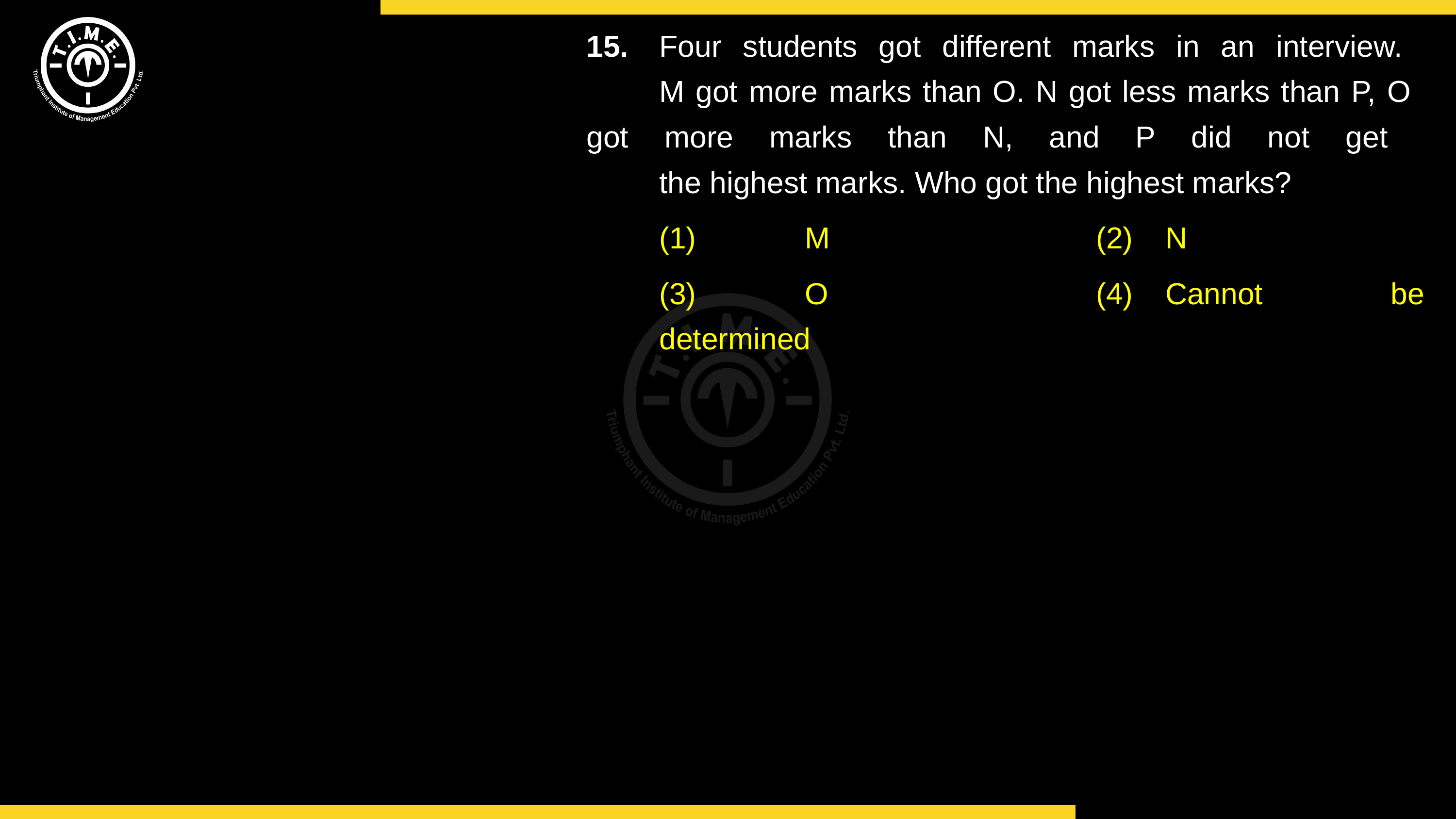

15.	Four students got different marks in an interview.
	M got more marks than O. N got less marks than P, O 	got more marks than N, and P did not get
	the highest marks. Who got the highest marks?
(1)	M	(2)	N
(3)	O	(4)	Cannot be determined